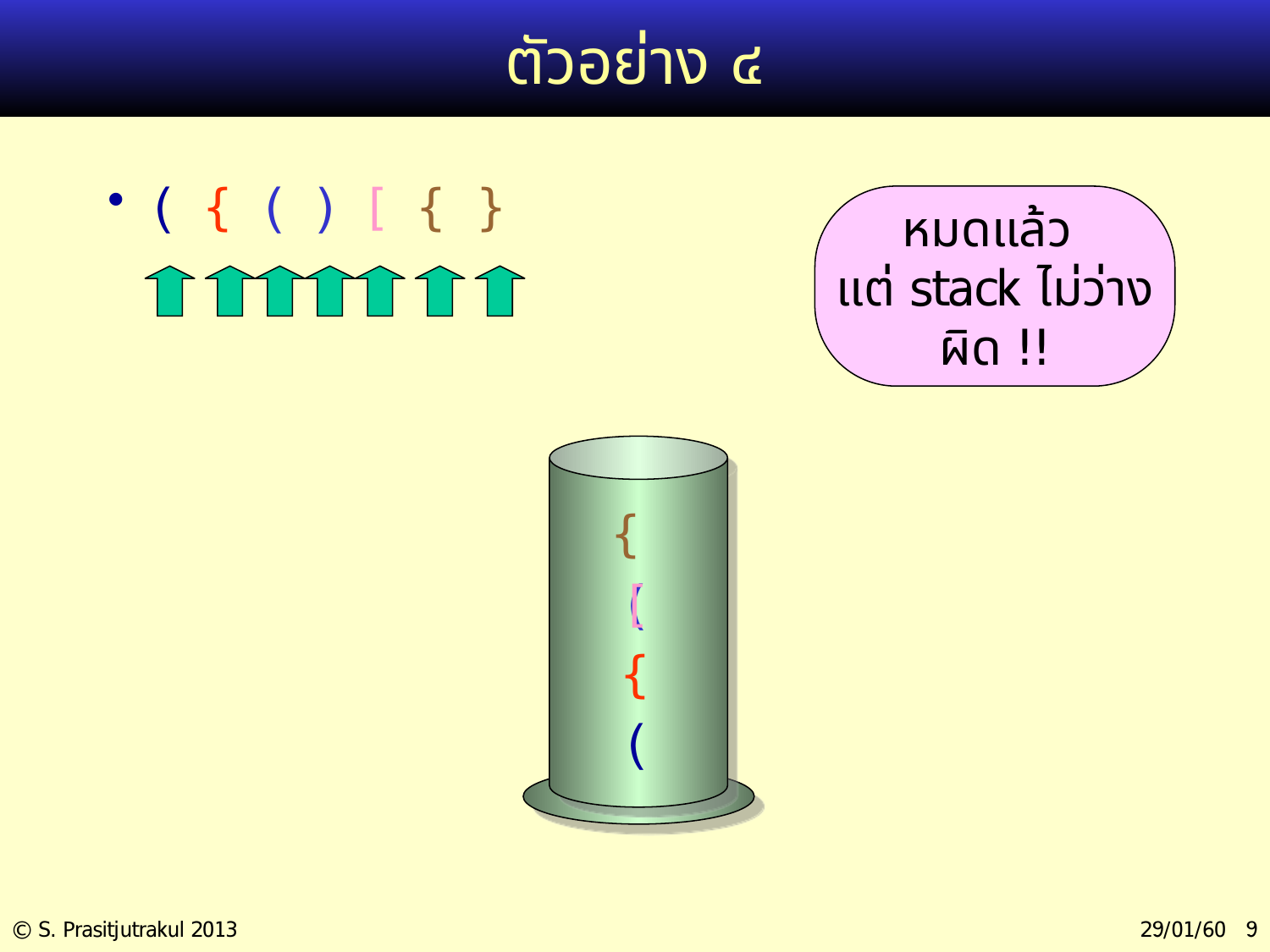

# ตัวอย่าง ๔
(  {  (  )  [  {  }
หมดแล้ว
แต่ stack ไม่ว่าง
ผิด !!

{
(
[
{
(